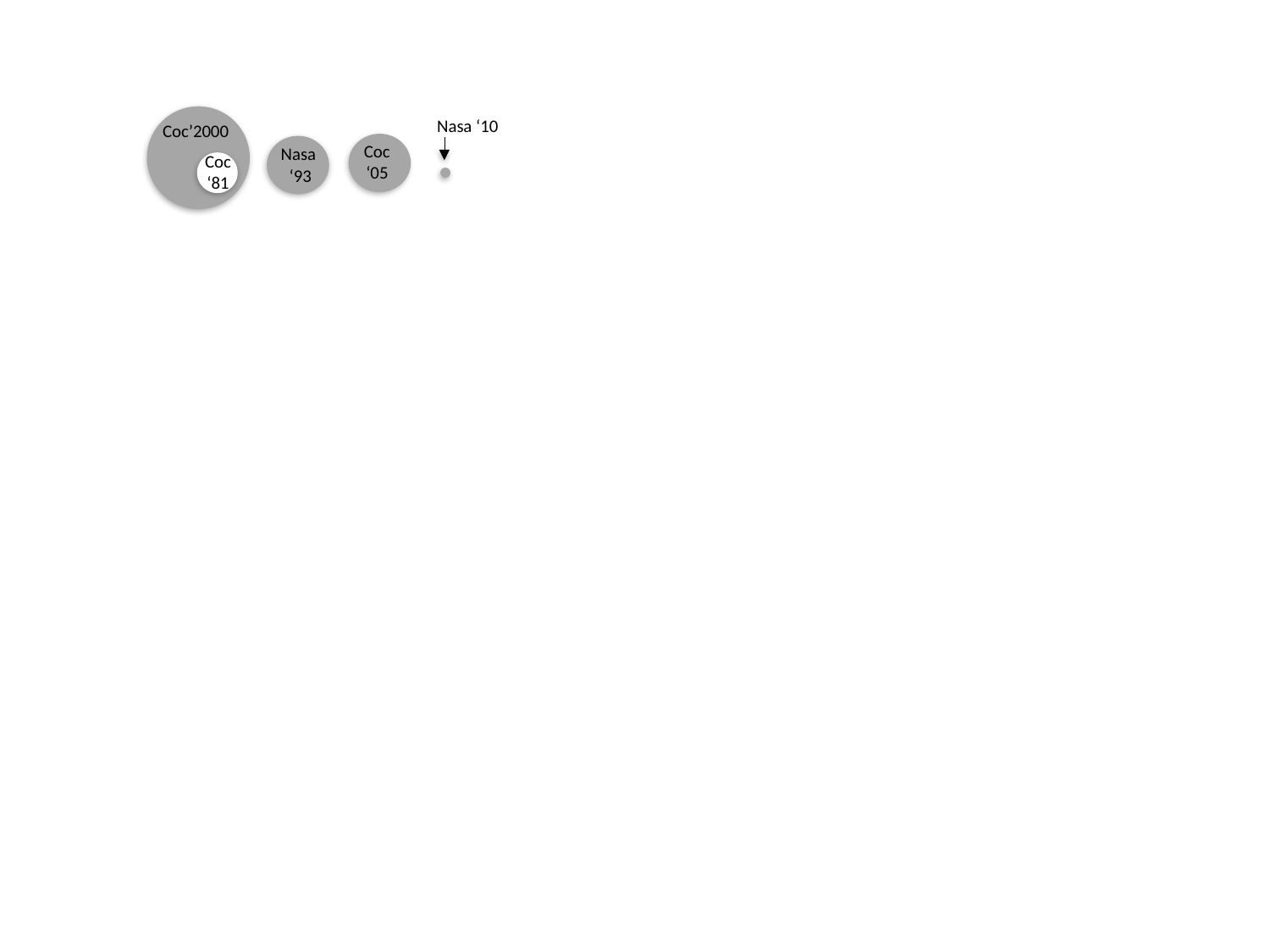

Nasa ‘10
Coc’2000
Coc ‘05

Nasa
‘93
Coc ‘81